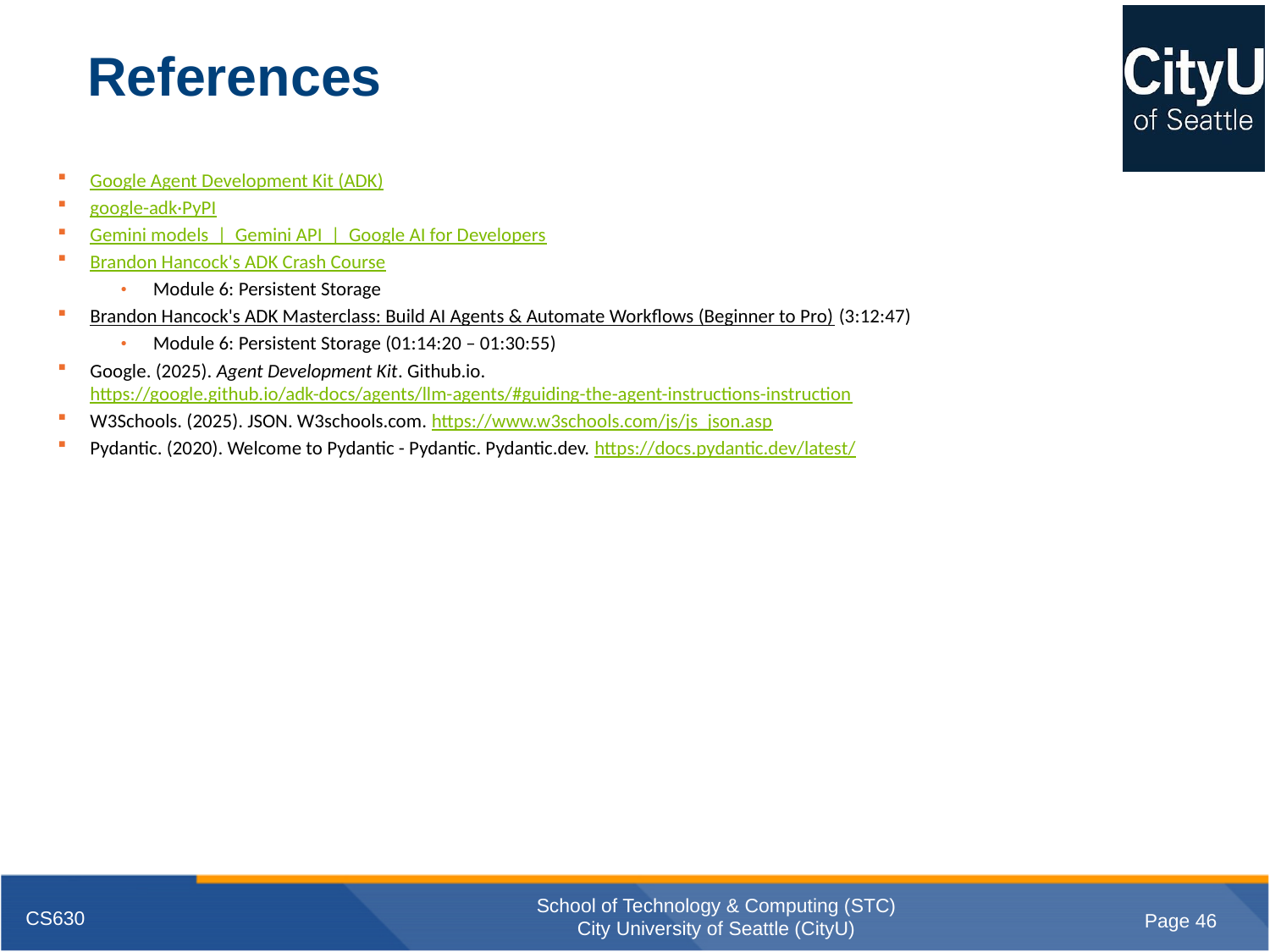

# References

Google Agent Development Kit (ADK)
google-adk·PyPI
Gemini models  |  Gemini API  |  Google AI for Developers
Brandon Hancock's ADK Crash Course
Module 6: Persistent Storage
Brandon Hancock's ADK Masterclass: Build AI Agents & Automate Workflows (Beginner to Pro) (3:12:47)
Module 6: Persistent Storage (01:14:20 – 01:30:55)
Google. (2025). Agent Development Kit. Github.io. https://google.github.io/adk-docs/agents/llm-agents/#guiding-the-agent-instructions-instruction
W3Schools. (2025). JSON. W3schools.com. https://www.w3schools.com/js/js_json.asp
Pydantic. (2020). Welcome to Pydantic - Pydantic. Pydantic.dev. https://docs.pydantic.dev/latest/
‌